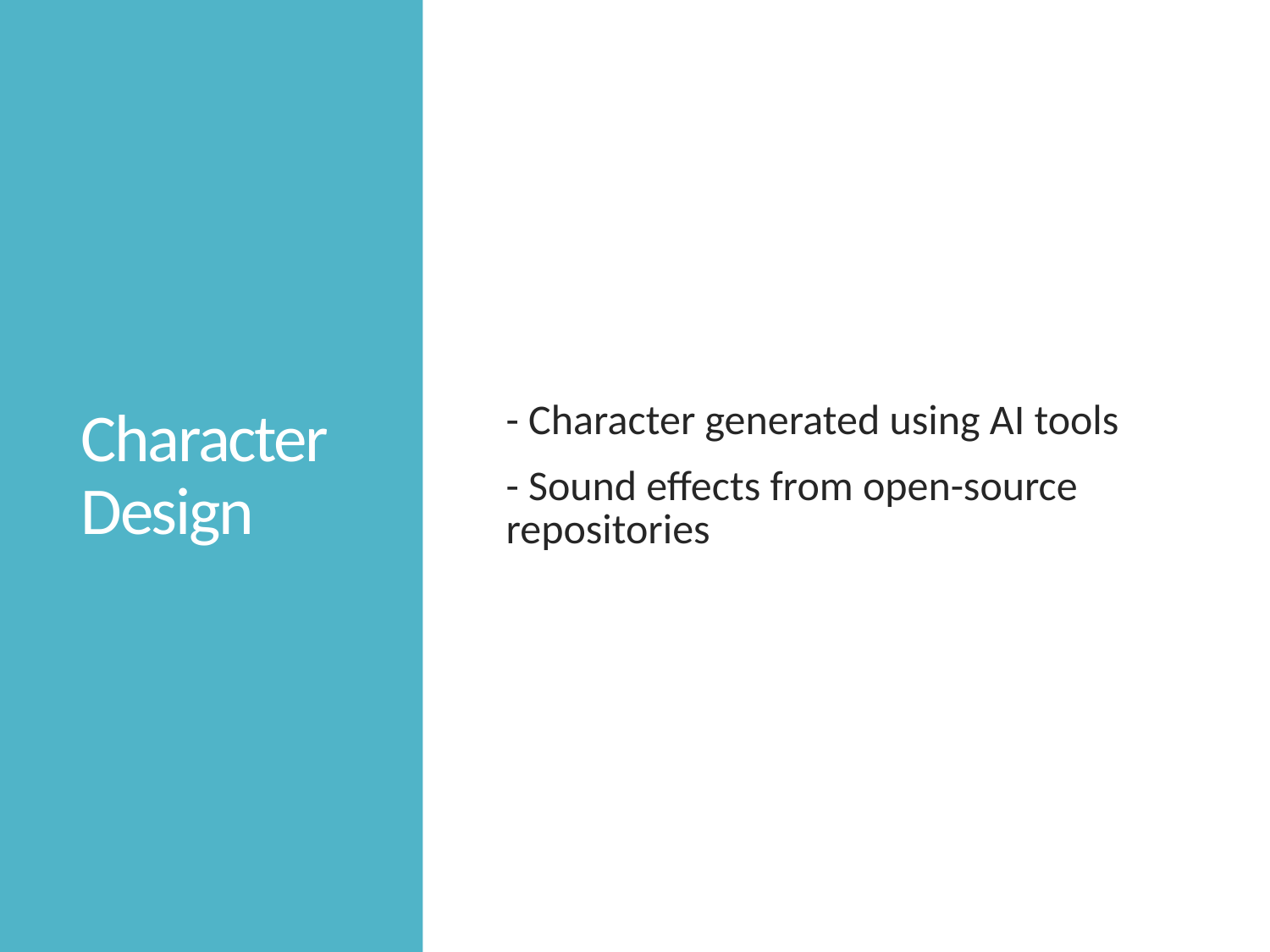

# Character Design
- Character generated using AI tools
- Sound effects from open-source repositories